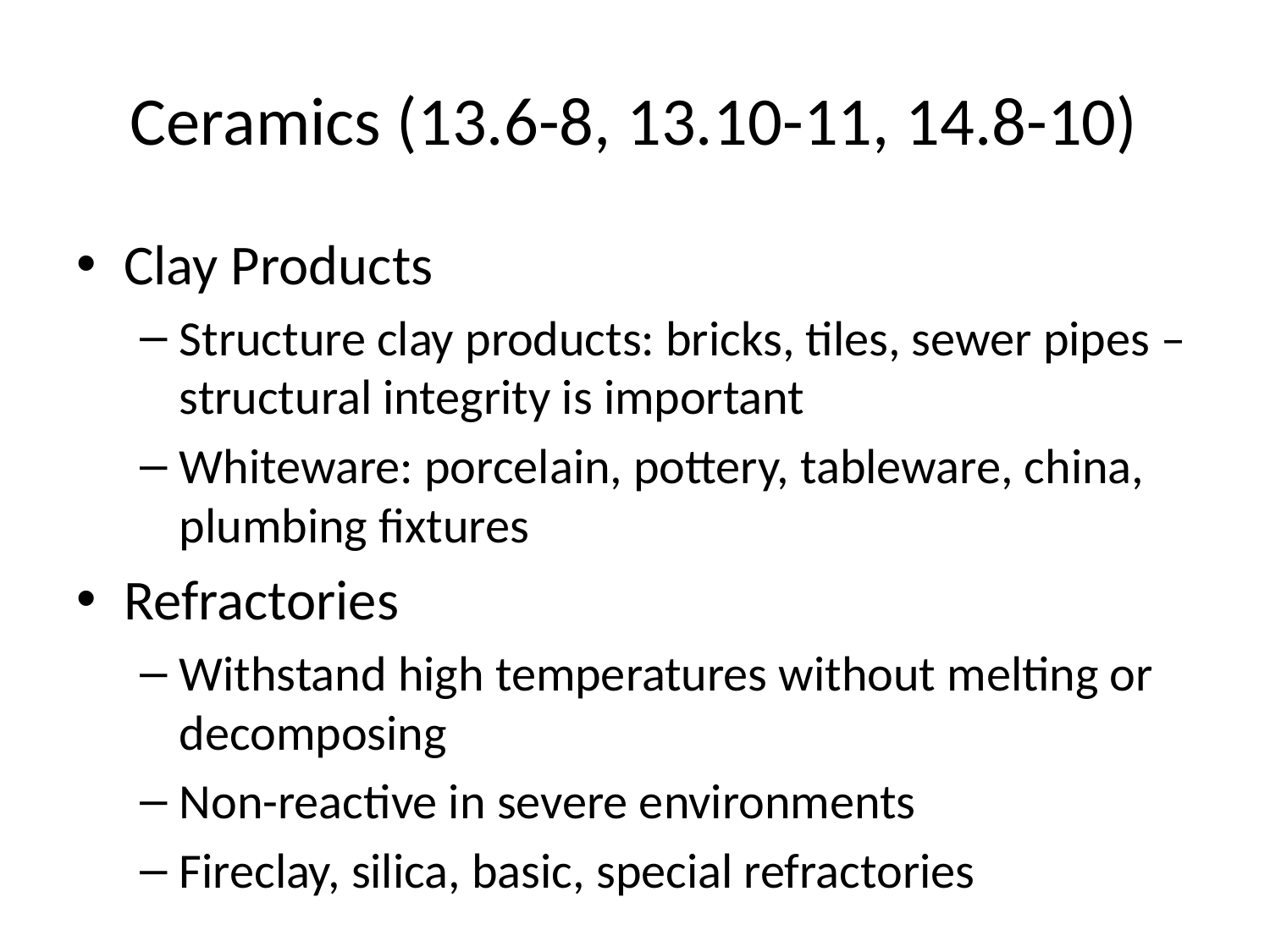

# Ceramics (13.6-8, 13.10-11, 14.8-10)
Clay Products
Structure clay products: bricks, tiles, sewer pipes – structural integrity is important
Whiteware: porcelain, pottery, tableware, china, plumbing fixtures
Refractories
Withstand high temperatures without melting or decomposing
Non-reactive in severe environments
Fireclay, silica, basic, special refractories